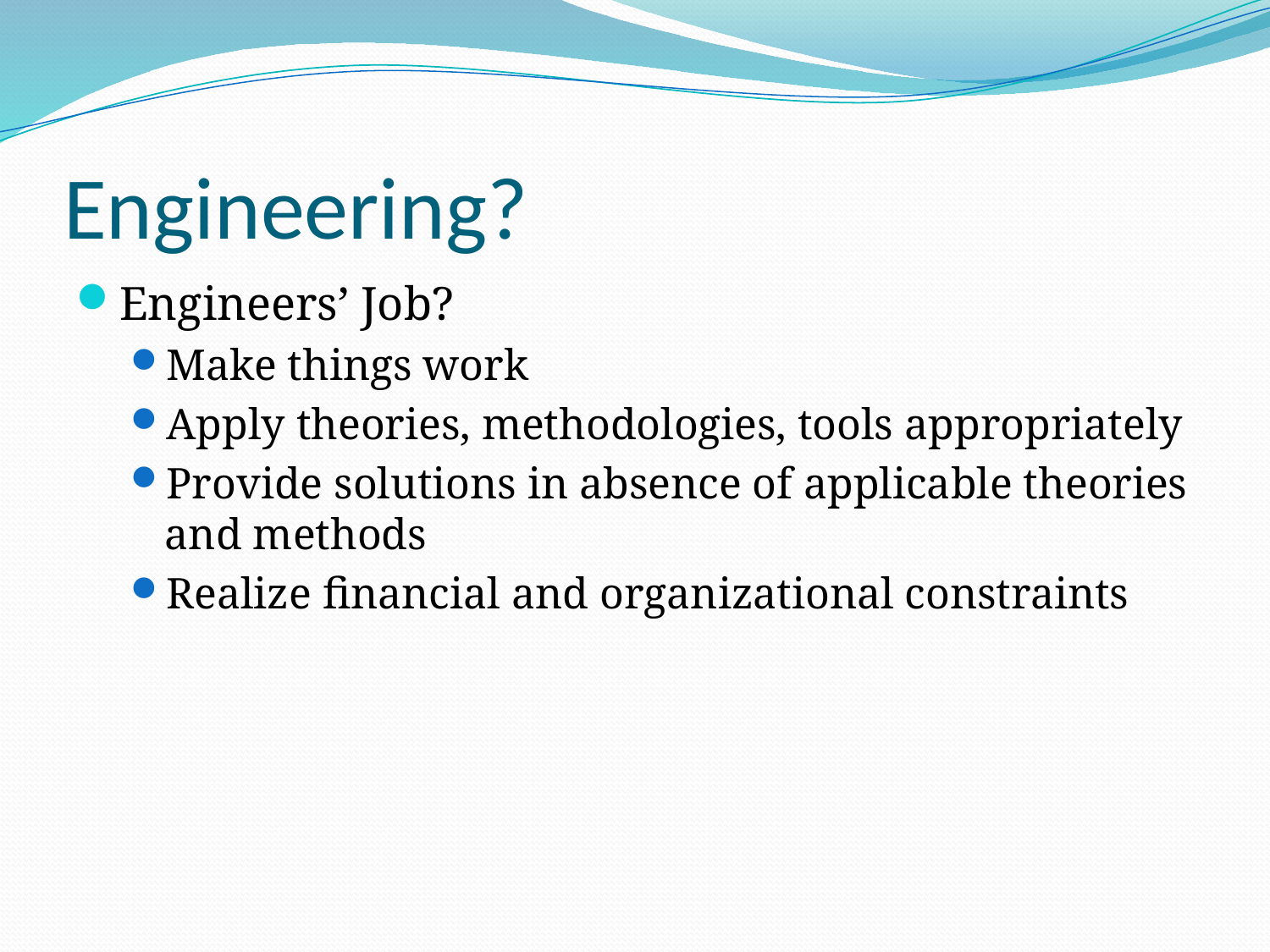

# Engineering?
Engineers’ Job?
Make things work
Apply theories, methodologies, tools appropriately
Provide solutions in absence of applicable theories and methods
Realize financial and organizational constraints